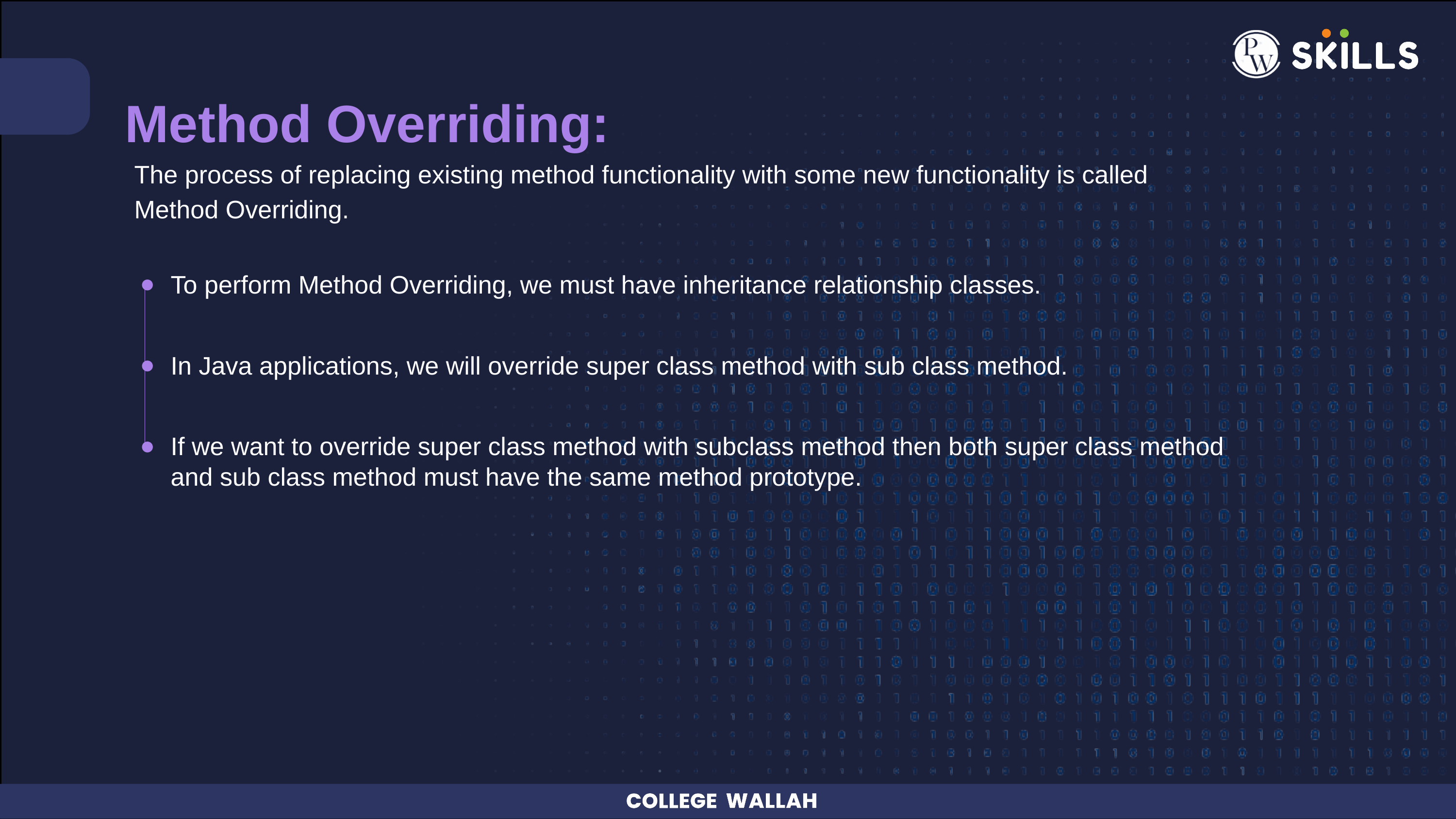

Method Overriding:
The process of replacing existing method functionality with some new functionality is called Method Overriding.

To perform Method Overriding, we must have inheritance relationship classes.

In Java applications, we will override super class method with sub class method.

If we want to override super class method with subclass method then both super class method and sub class method must have the same method prototype.